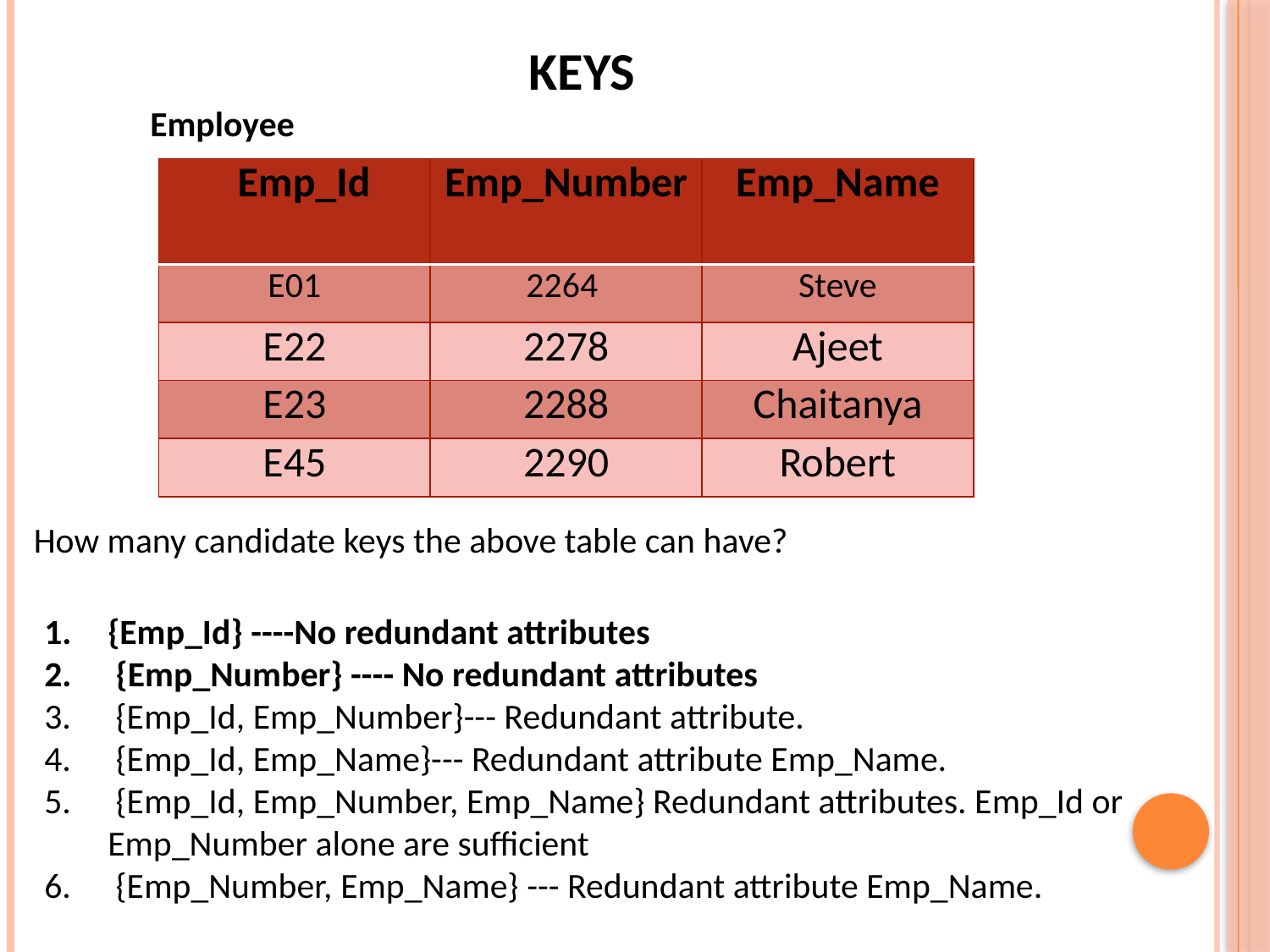

# KEYS
Employee
| Emp\_Id | Emp\_Number | Emp\_Name |
| --- | --- | --- |
| E01 | 2264 | Steve |
| E22 | 2278 | Ajeet |
| E23 | 2288 | Chaitanya |
| E45 | 2290 | Robert |
How many candidate keys the above table can have?
{Emp_Id} ----No redundant attributes
 {Emp_Number} ---- No redundant attributes
 {Emp_Id, Emp_Number}--- Redundant attribute.
 {Emp_Id, Emp_Name}--- Redundant attribute Emp_Name.
 {Emp_Id, Emp_Number, Emp_Name} Redundant attributes. Emp_Id or Emp_Number alone are sufficient
 {Emp_Number, Emp_Name} --- Redundant attribute Emp_Name.